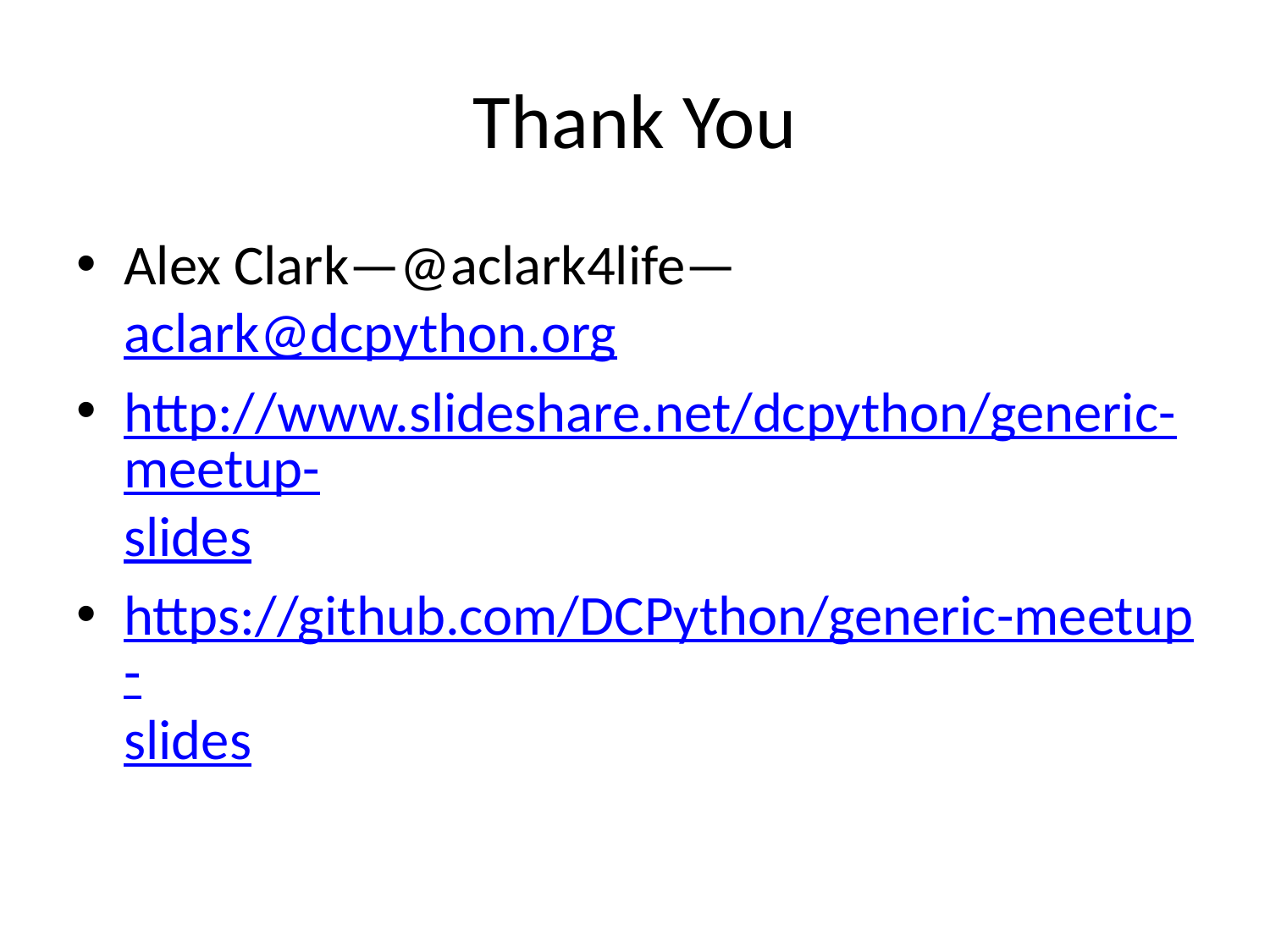

# Thank You
Alex Clark—@aclark4life— aclark@dcpython.org
http://www.slideshare.net/dcpython/generic-meetup-slides
https://github.com/DCPython/generic-meetup-slides